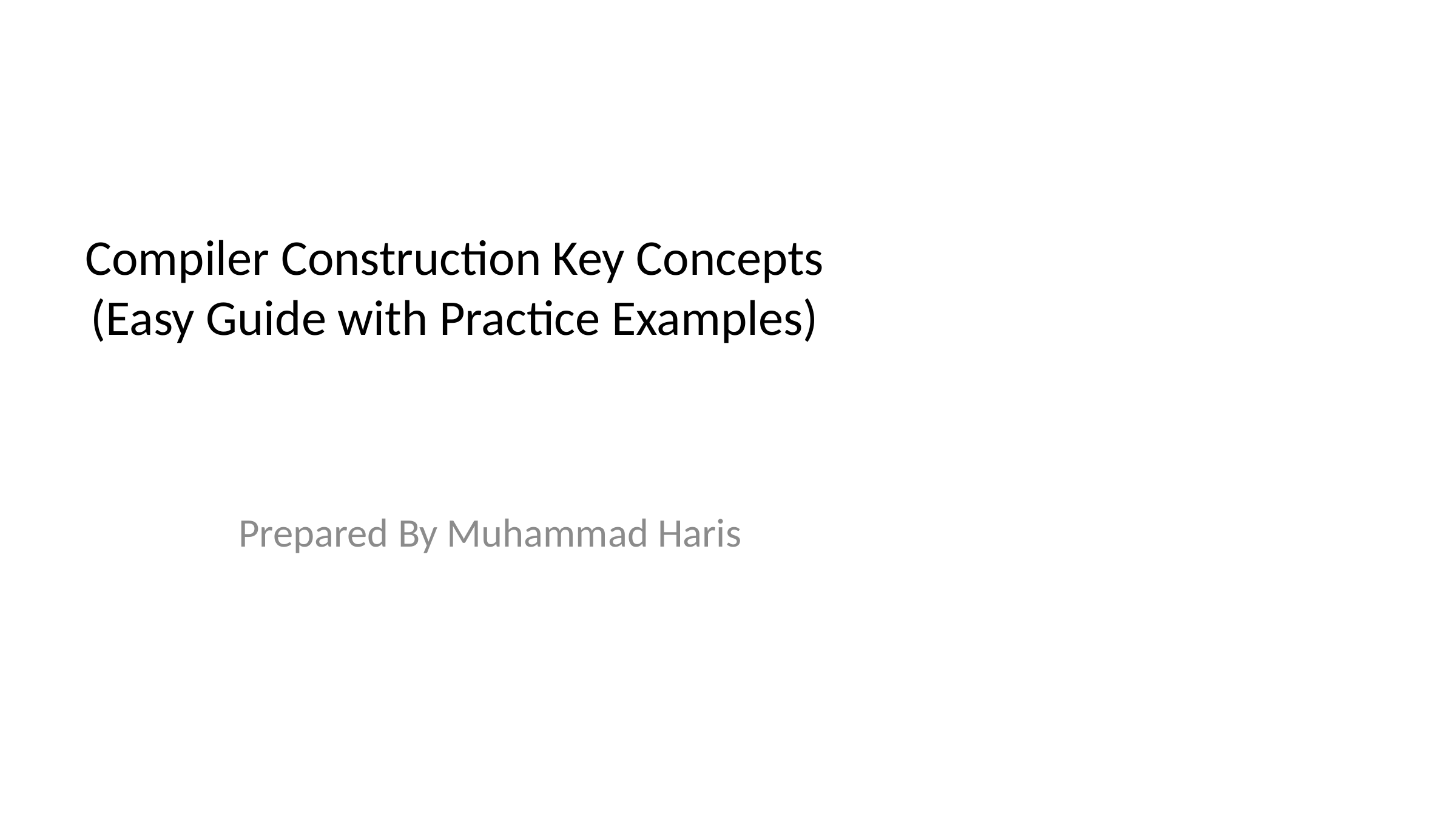

# Compiler Construction Key Concepts
(Easy Guide with Practice Examples)
Prepared By Muhammad Haris